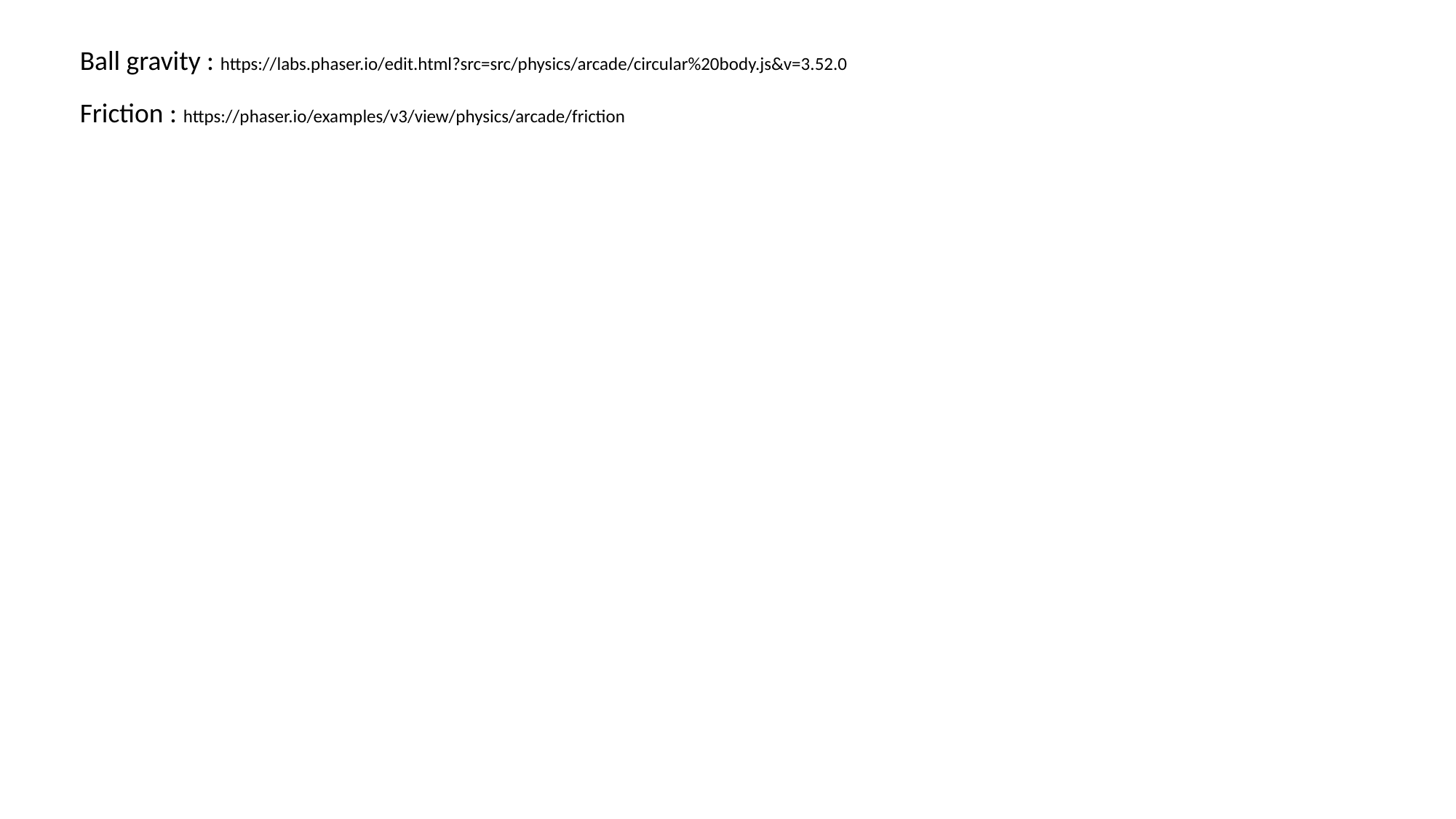

Ball gravity : https://labs.phaser.io/edit.html?src=src/physics/arcade/circular%20body.js&v=3.52.0
Friction : https://phaser.io/examples/v3/view/physics/arcade/friction